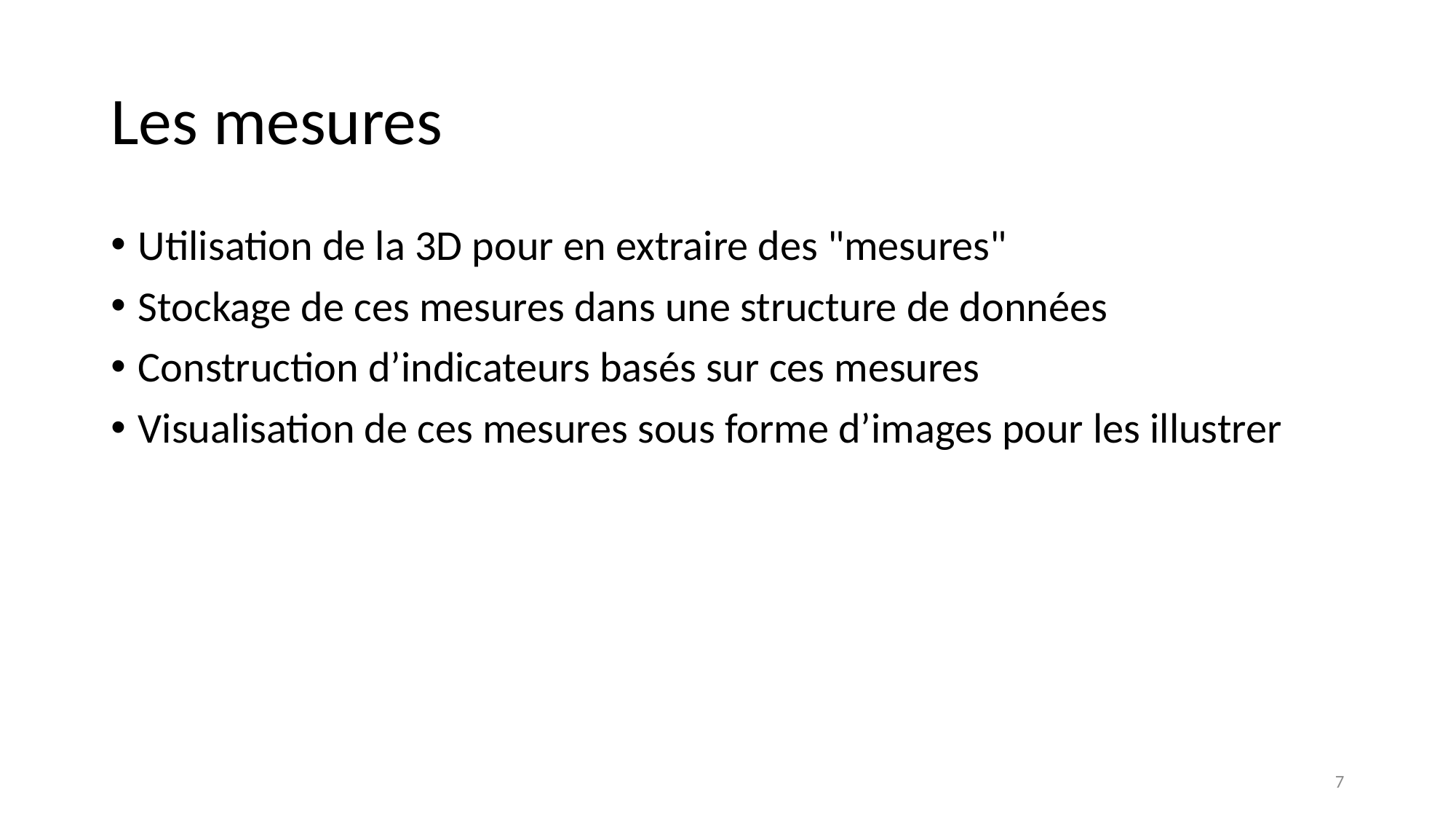

# Les mesures
Utilisation de la 3D pour en extraire des "mesures"
Stockage de ces mesures dans une structure de données
Construction d’indicateurs basés sur ces mesures
Visualisation de ces mesures sous forme d’images pour les illustrer
7